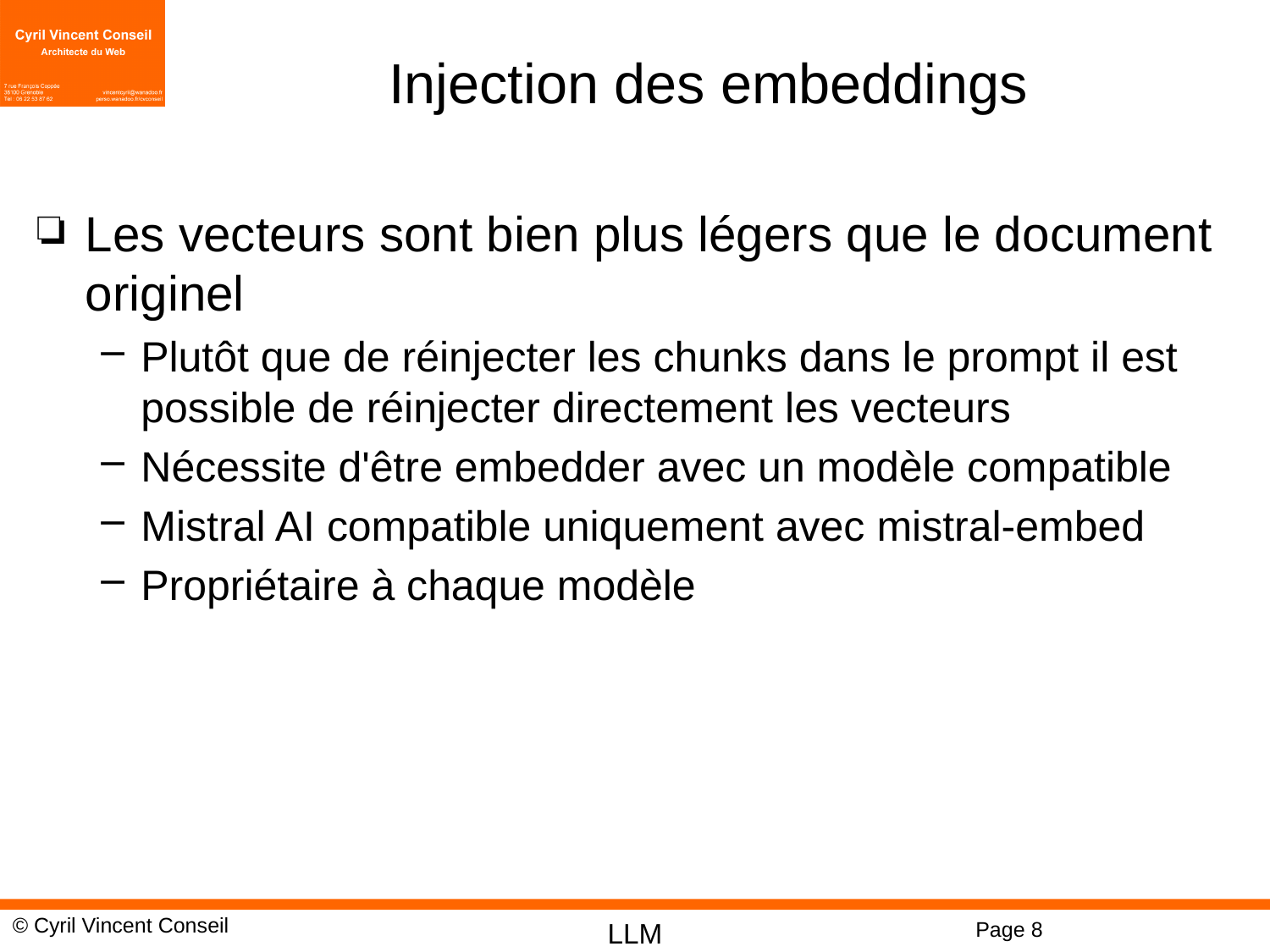

# Injection des embeddings
Les vecteurs sont bien plus légers que le document originel
Plutôt que de réinjecter les chunks dans le prompt il est possible de réinjecter directement les vecteurs
Nécessite d'être embedder avec un modèle compatible
Mistral AI compatible uniquement avec mistral-embed
Propriétaire à chaque modèle